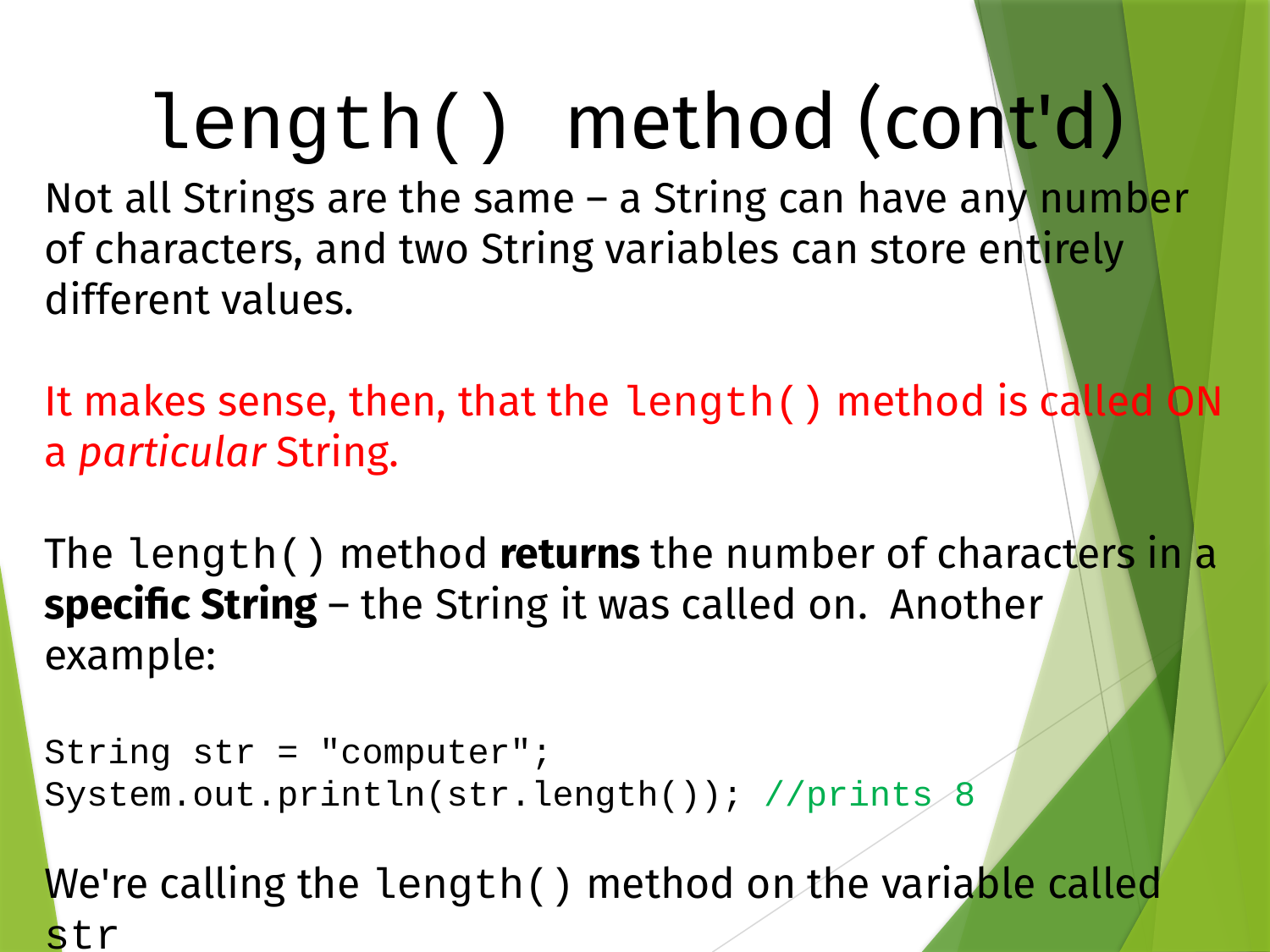

length() method (cont'd)
Not all Strings are the same – a String can have any number of characters, and two String variables can store entirely different values.

It makes sense, then, that the length() method is called ON a particular String.

The length() method returns the number of characters in a specific String – the String it was called on.  Another example:

String str = "computer";
System.out.println(str.length()); //prints 8

We're calling the length() method on the variable called str